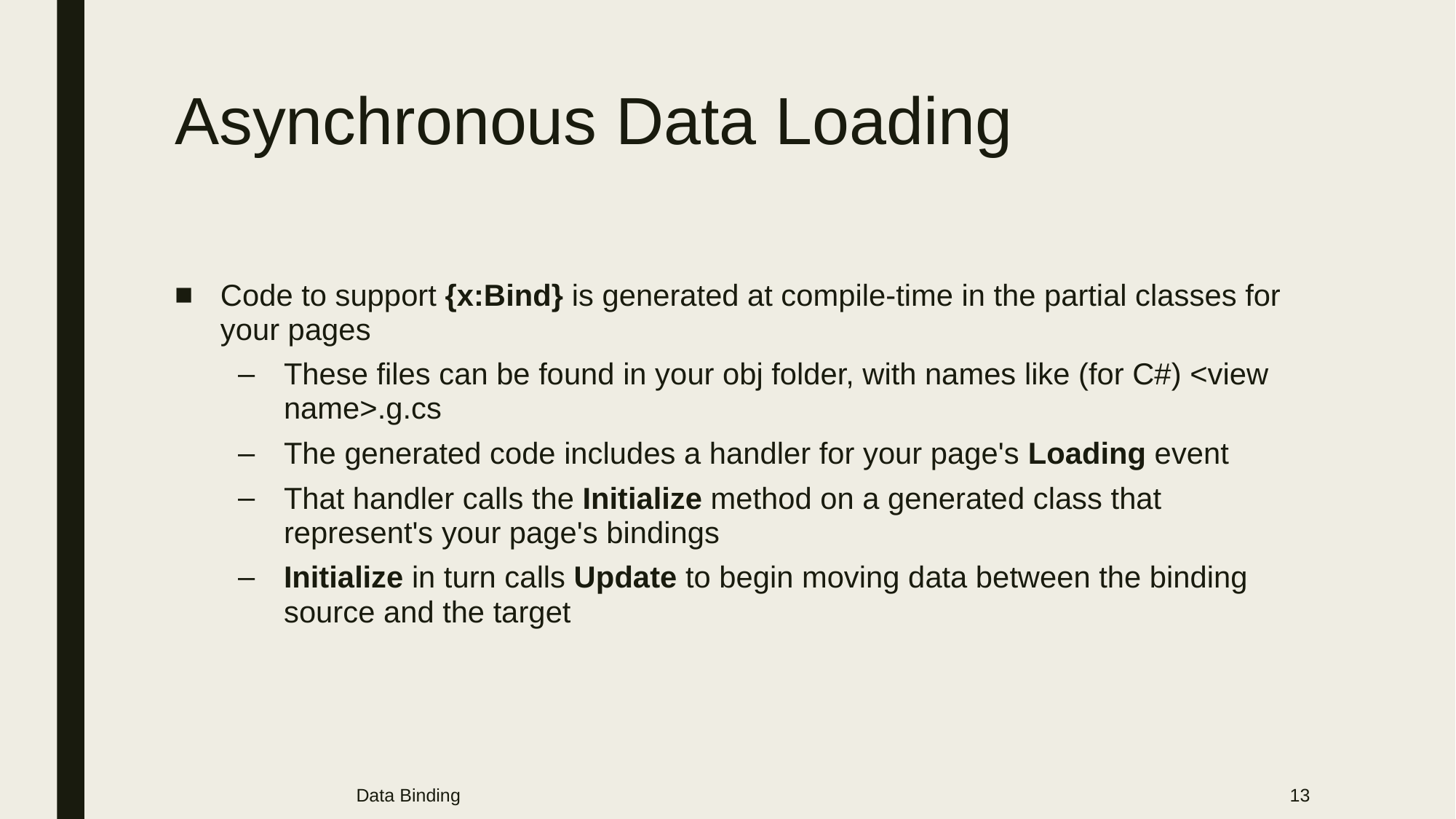

# Asynchronous Data Loading
Code to support {x:Bind} is generated at compile-time in the partial classes for your pages
These files can be found in your obj folder, with names like (for C#) <view name>.g.cs
The generated code includes a handler for your page's Loading event
That handler calls the Initialize method on a generated class that represent's your page's bindings
Initialize in turn calls Update to begin moving data between the binding source and the target
Data Binding
13